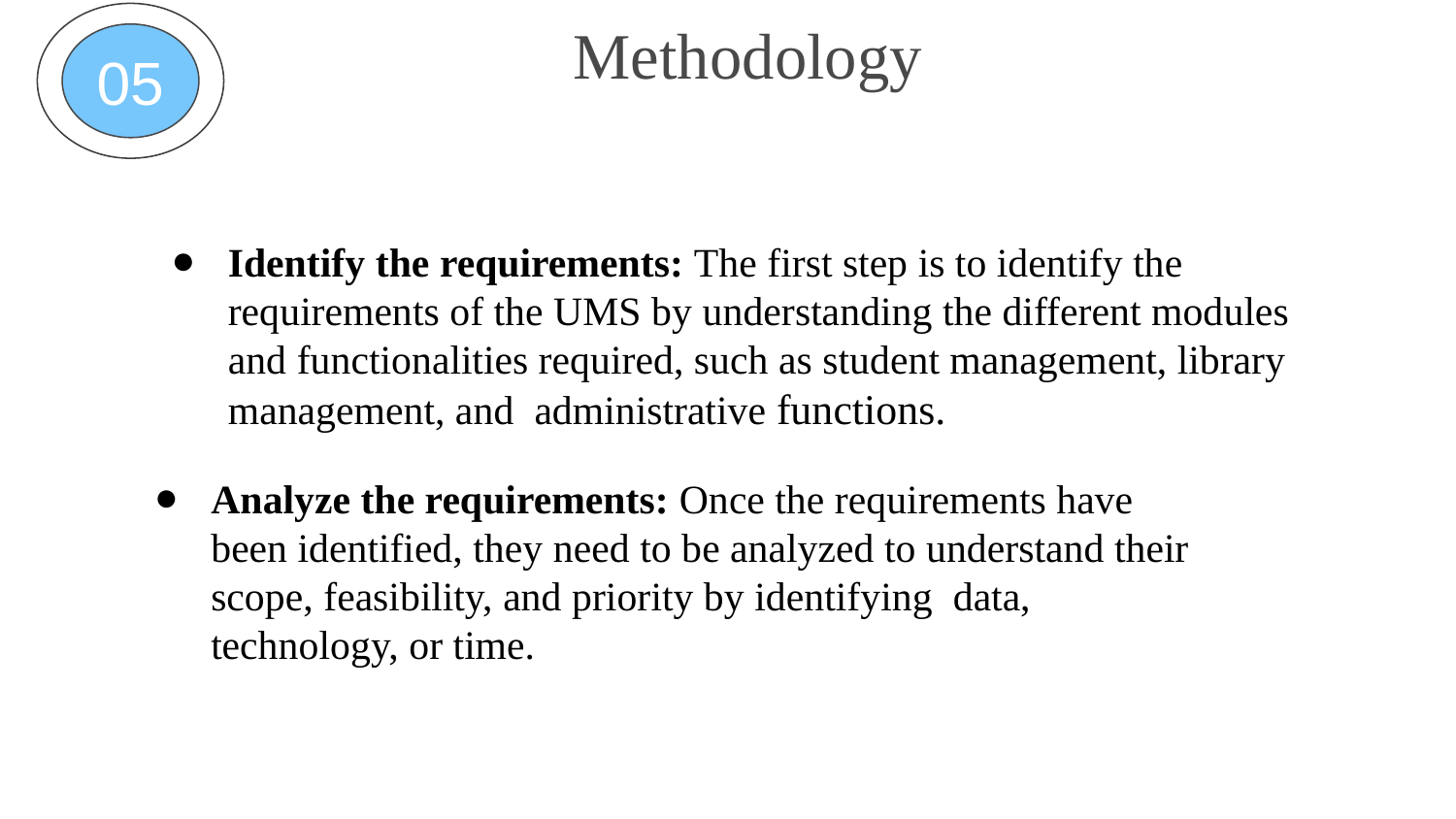

Methodology

05
Identify the requirements: The first step is to identify the requirements of the UMS by understanding the different modules and functionalities required, such as student management, library management, and  administrative functions.

Analyze the requirements: Once the requirements have been identified, they need to be analyzed to understand their scope, feasibility, and priority by identifying  data, technology, or time.